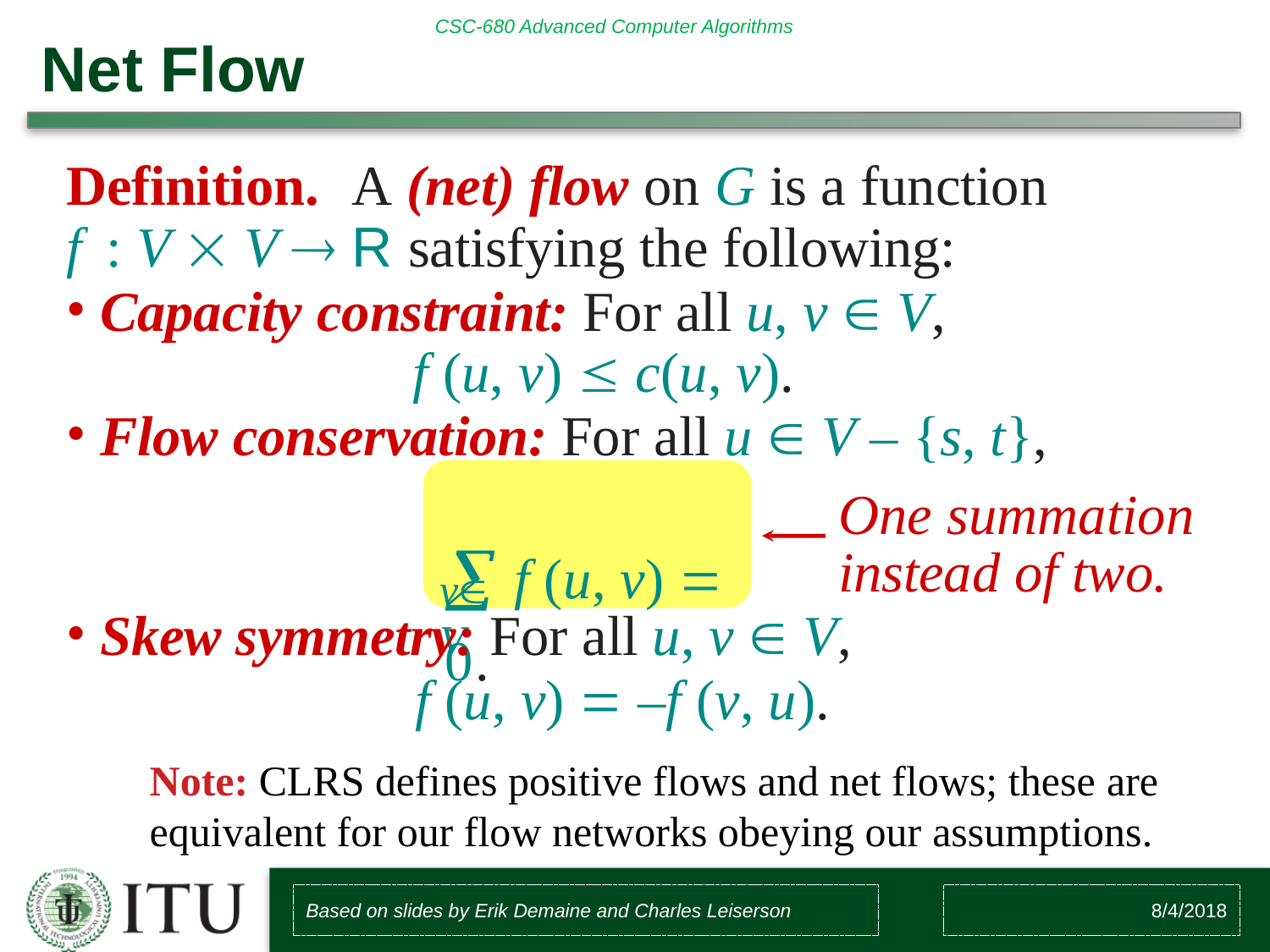

# Net Flow

Definition.	A (net) flow on G is a function
f	: V × V → R satisfying the following:
Capacity constraint: For all u, v ∈ V,
f (u, v) ≤ c(u, v).
Flow conservation: For all u ∈ V – {s, t},

∑ f (u, v) = 0.
One summation instead of two.

v∈V
Skew symmetry: For all u, v ∈ V,
f (u, v) = –f (v, u).
Note: CLRS defines positive flows and net flows; these are
equivalent for our flow networks obeying our assumptions.

Based on slides by Erik Demaine and Charles Leiserson
8/4/2018